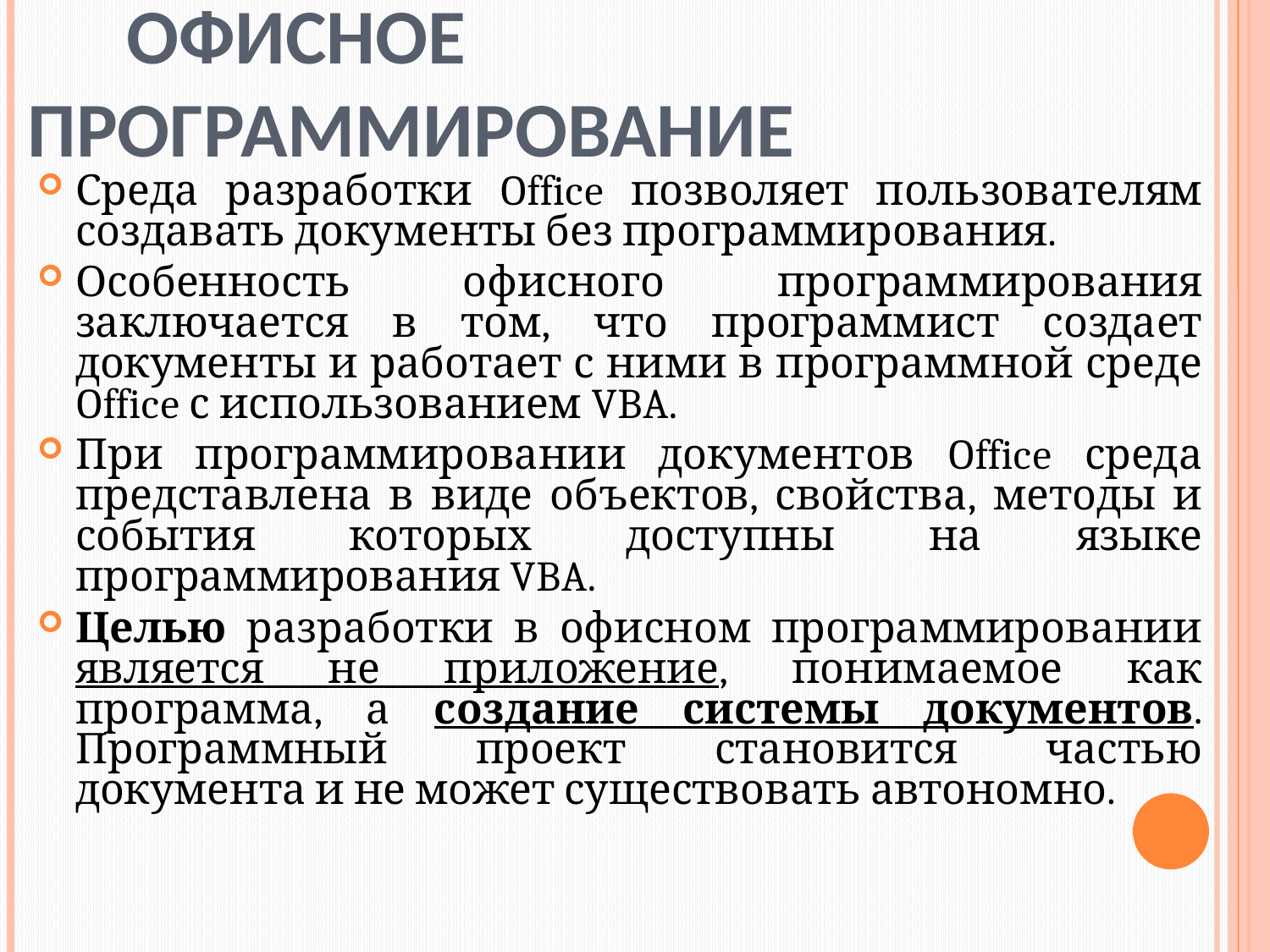

# Офисное программирование
Среда разработки Office позволяет пользователям создавать документы без программирования.
Особенность офисного программирования заключается в том, что программист создает документы и работает с ними в программной среде Office с использованием VBA.
При программировании документов Office среда представлена в виде объектов, свойства, методы и события которых доступны на языке программирования VBA.
Целью разработки в офисном программировании является не приложение, понимаемое как программа, а создание системы документов. Программный проект становится частью документа и не может существовать автономно.